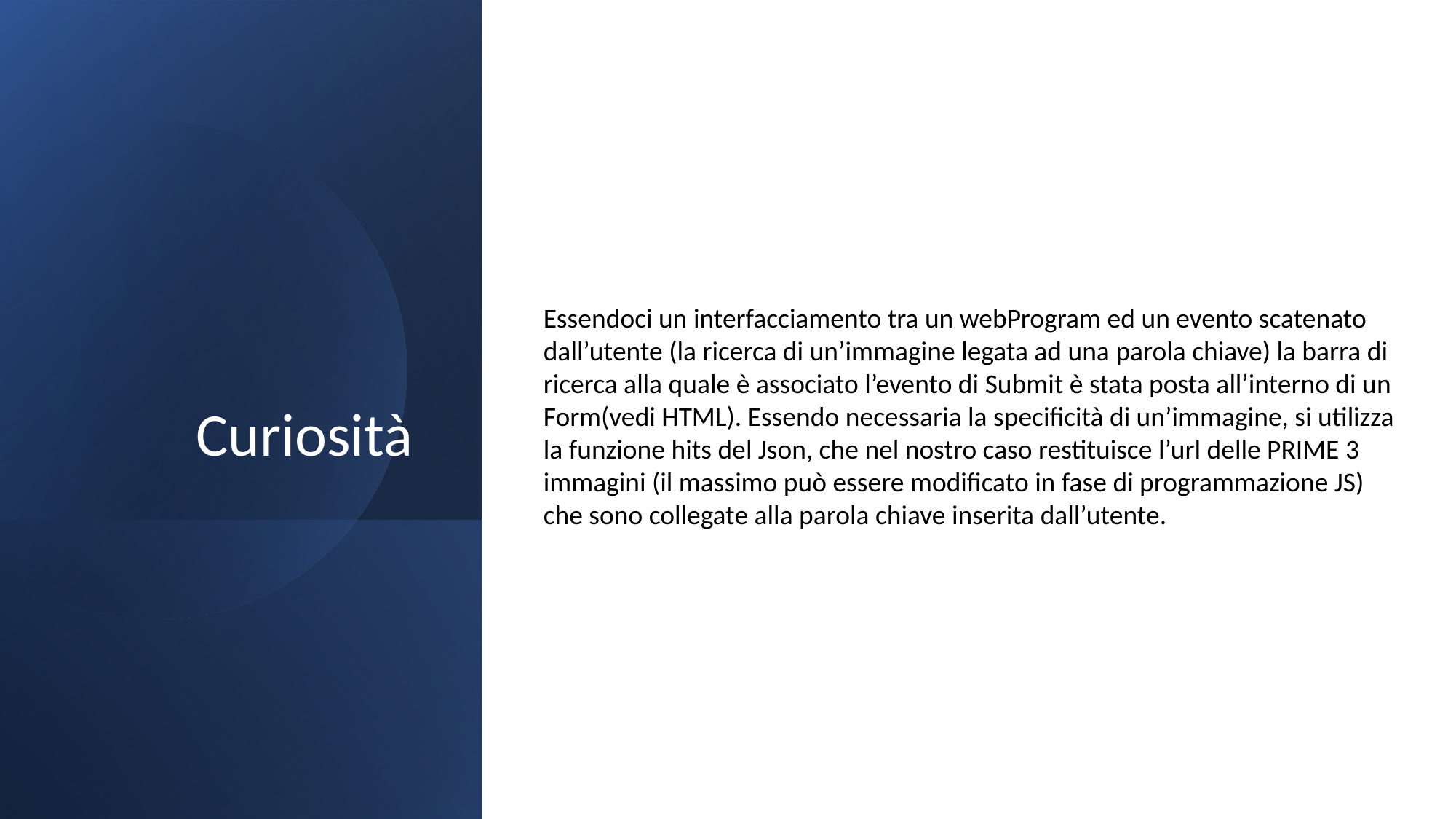

# Curiosità

Essendoci un interfacciamento tra un webProgram ed un evento scatenato dall’utente (la ricerca di un’immagine legata ad una parola chiave) la barra di ricerca alla quale è associato l’evento di Submit è stata posta all’interno di un Form(vedi HTML). Essendo necessaria la specificità di un’immagine, si utilizza la funzione hits del Json, che nel nostro caso restituisce l’url delle PRIME 3 immagini (il massimo può essere modificato in fase di programmazione JS) che sono collegate alla parola chiave inserita dall’utente.